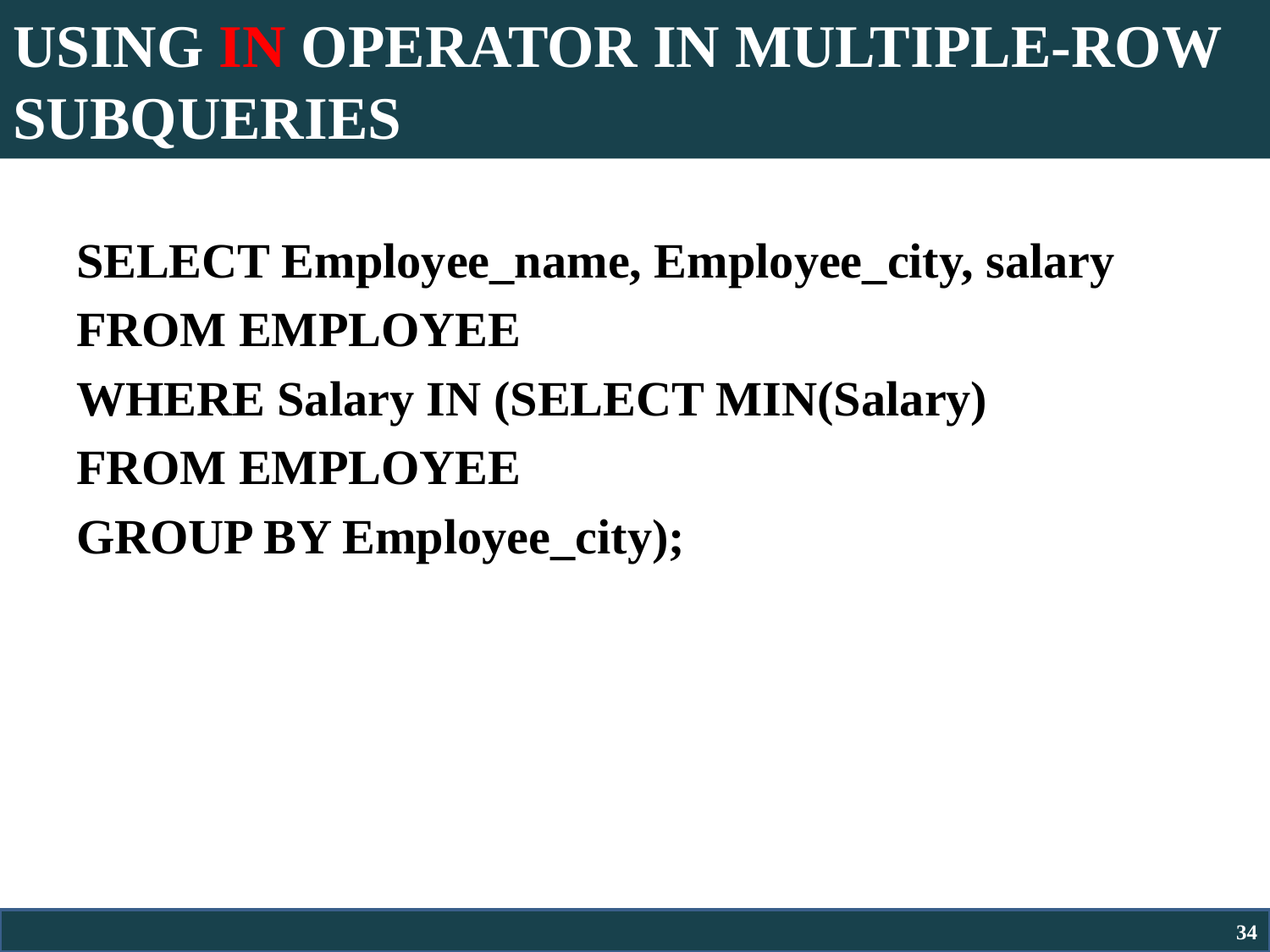

# USING IN OPERATOR IN MULTIPLE-ROW SUBQUERIES
SELECT Employee_name, Employee_city, salary
FROM EMPLOYEE
WHERE Salary IN (SELECT MIN(Salary)
FROM EMPLOYEE
GROUP BY Employee_city);
34